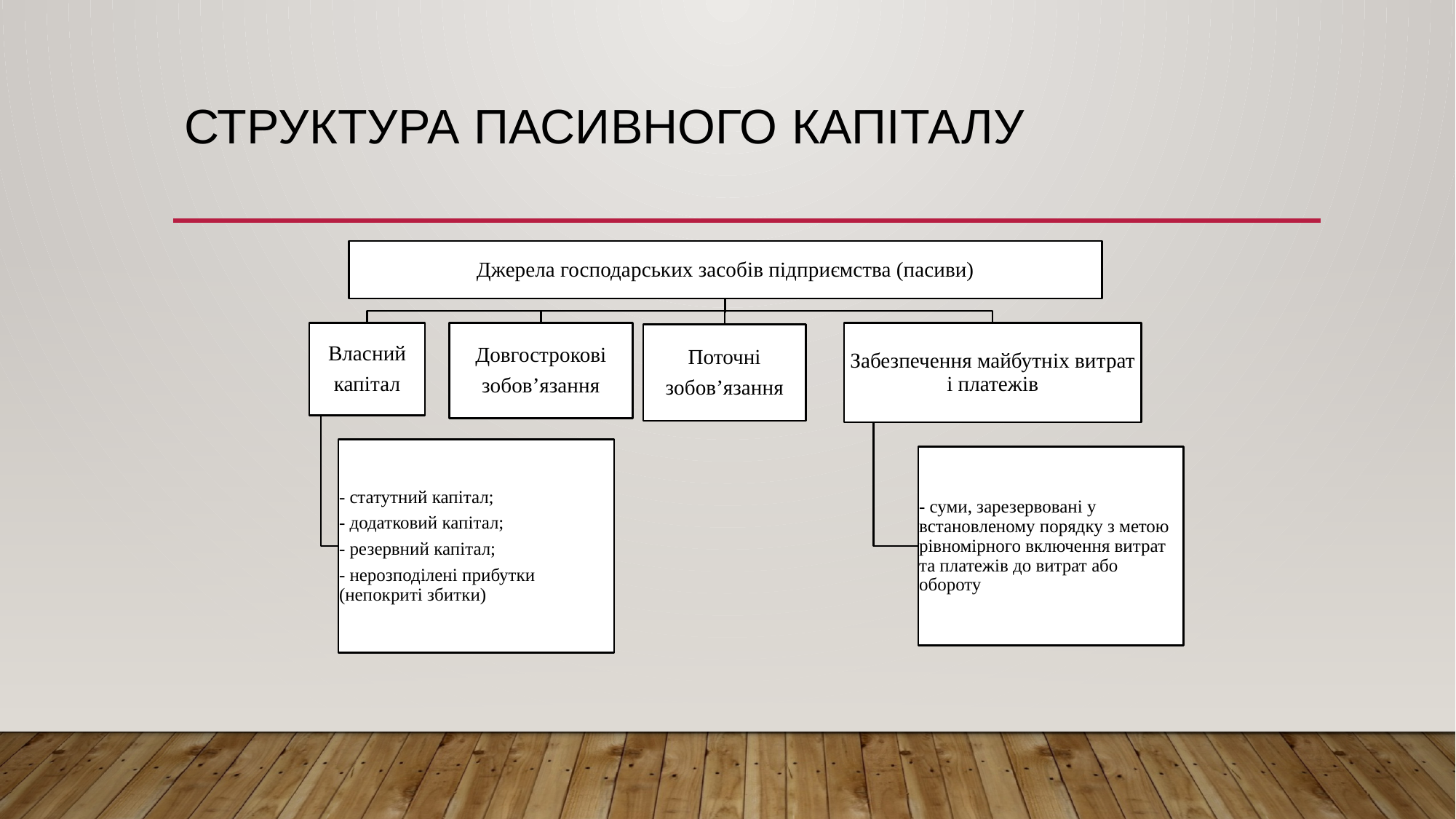

# Структура пасивного капіталу
Джерела господарських засобів підприємства (пасиви)
Власний
капітал
- статутний капітал;
- додатковий капітал;
- резервний капітал;
- нерозподілені прибутки (непокриті збитки)
Довгострокові
зобов’язання
Поточні
зобов’язання
Забезпечення майбутніх витрат і платежів
- суми, зарезервовані у встановленому порядку з метою рівномірного включення витрат та платежів до витрат або обороту